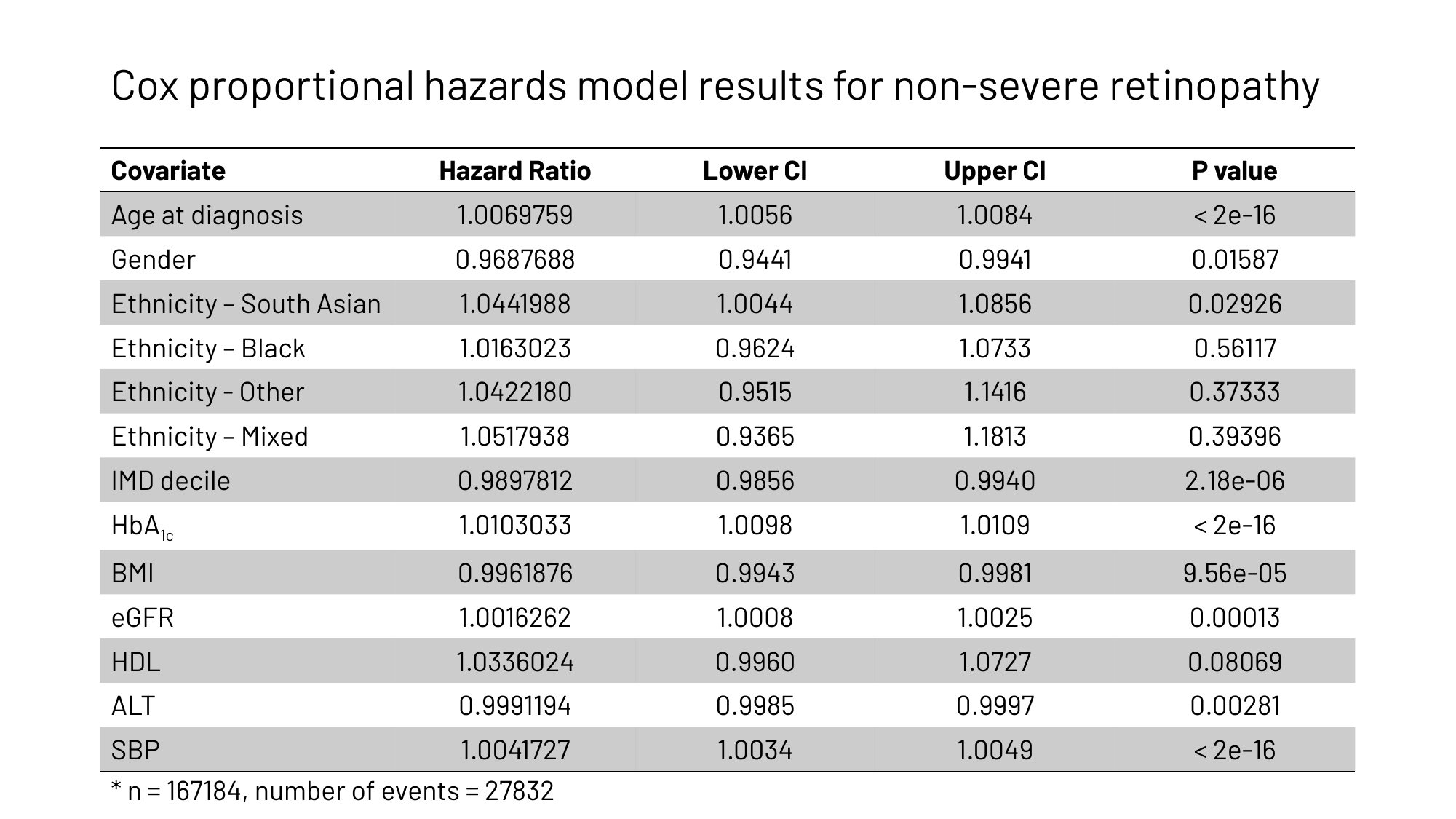

# Cox proportional hazards model results for non-severe retinopathy
| Covariate | Hazard Ratio | Lower CI | Upper CI | P value |
| --- | --- | --- | --- | --- |
| Age at diagnosis | 1.0069759 | 1.0056 | 1.0084 | < 2e-16 |
| Gender | 0.9687688 | 0.9441 | 0.9941 | 0.01587 |
| Ethnicity – South Asian | 1.0441988 | 1.0044 | 1.0856 | 0.02926 |
| Ethnicity – Black | 1.0163023 | 0.9624 | 1.0733 | 0.56117 |
| Ethnicity - Other | 1.0422180 | 0.9515 | 1.1416 | 0.37333 |
| Ethnicity – Mixed | 1.0517938 | 0.9365 | 1.1813 | 0.39396 |
| IMD decile | 0.9897812 | 0.9856 | 0.9940 | 2.18e-06 |
| HbA1c | 1.0103033 | 1.0098 | 1.0109 | < 2e-16 |
| BMI | 0.9961876 | 0.9943 | 0.9981 | 9.56e-05 |
| eGFR | 1.0016262 | 1.0008 | 1.0025 | 0.00013 |
| HDL | 1.0336024 | 0.9960 | 1.0727 | 0.08069 |
| ALT | 0.9991194 | 0.9985 | 0.9997 | 0.00281 |
| SBP | 1.0041727 | 1.0034 | 1.0049 | < 2e-16 |
* n = 167184, number of events = 27832